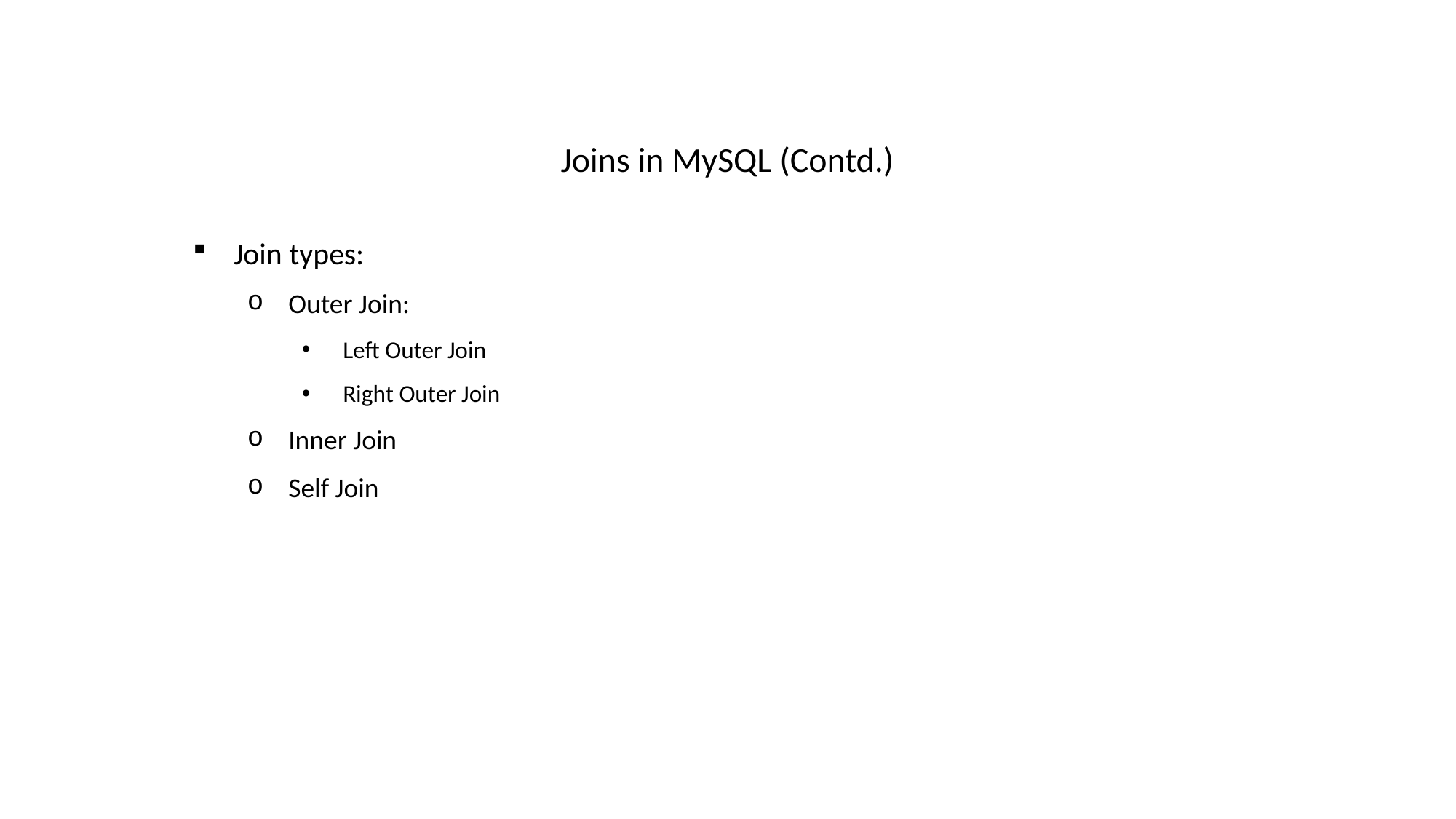

# Joins in MySQL (Contd.)
Join types:
Outer Join:
Left Outer Join
Right Outer Join
Inner Join
Self Join